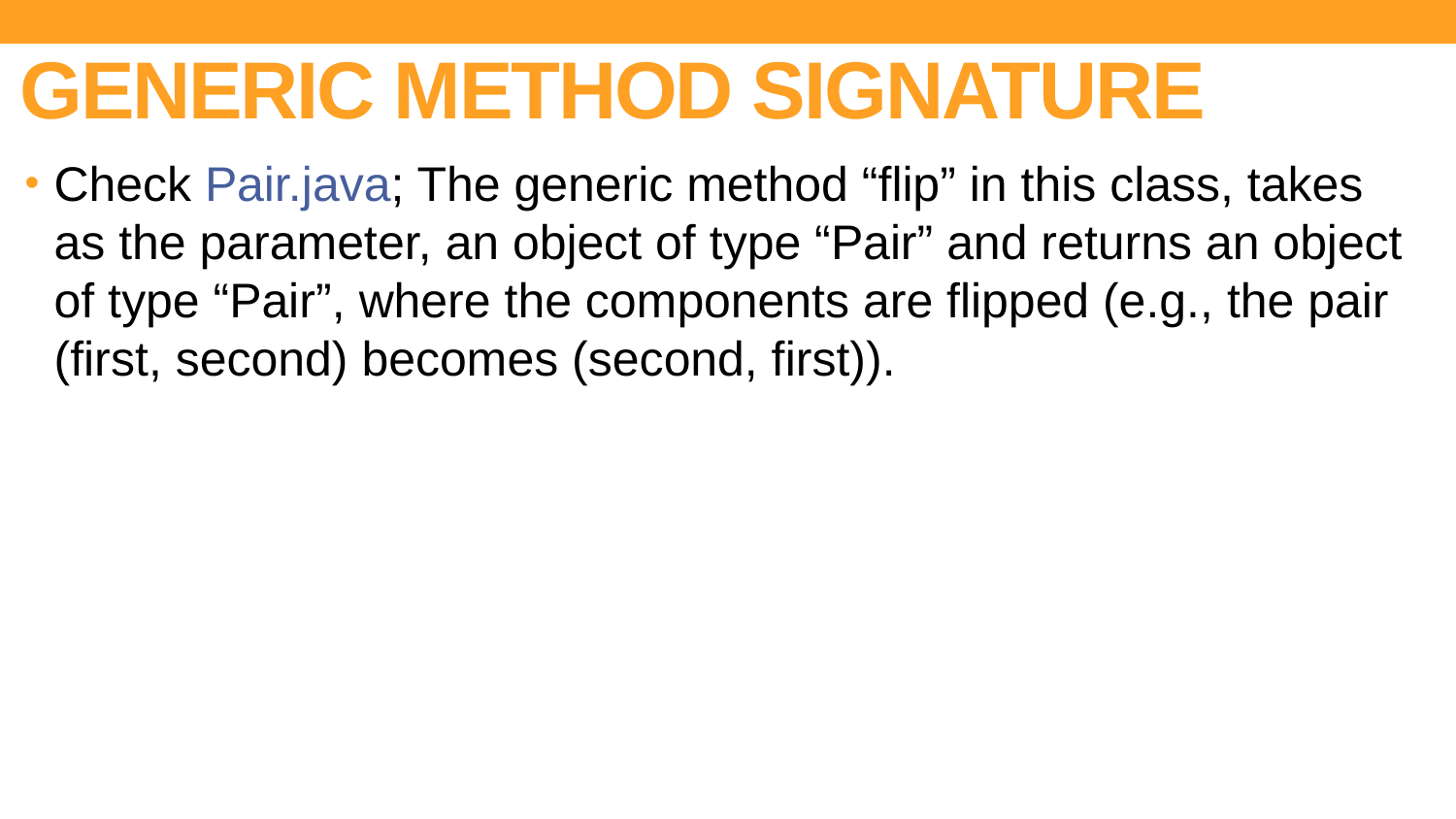

# GENERIC METHOD SIGNATURE
Check Pair.java; The generic method “flip” in this class, takes as the parameter, an object of type “Pair” and returns an object of type “Pair”, where the components are flipped (e.g., the pair (first, second) becomes (second, first)).